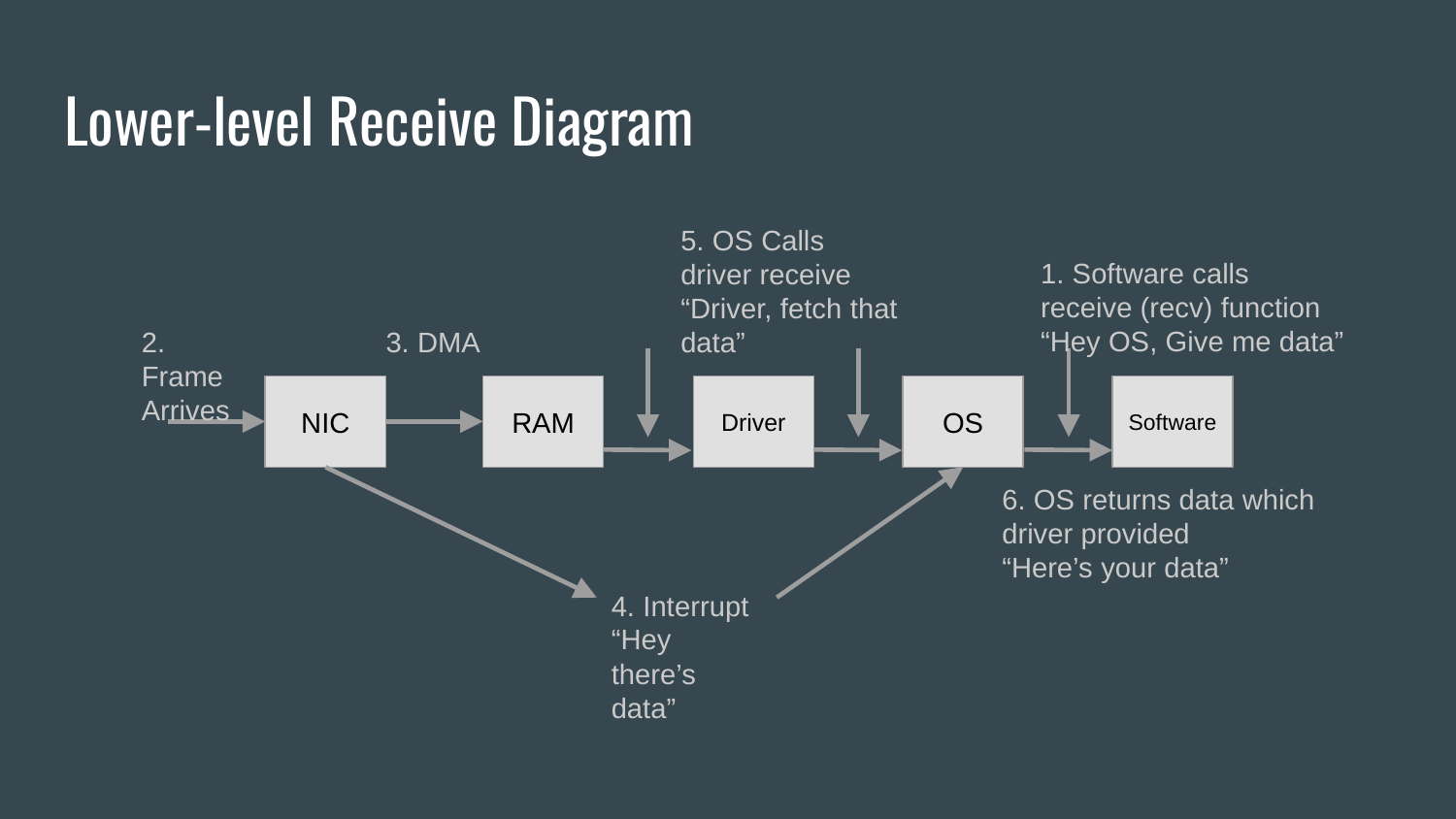

# Lower-level Receive Diagram
5. OS Calls
driver receive
“Driver, fetch that data”
1. Software calls
receive (recv) function
“Hey OS, Give me data”
2. Frame Arrives
3. DMA
Driver
NIC
RAM
OS
Software
6. OS returns data which driver provided
“Here’s your data”
4. Interrupt
“Hey there’s data”